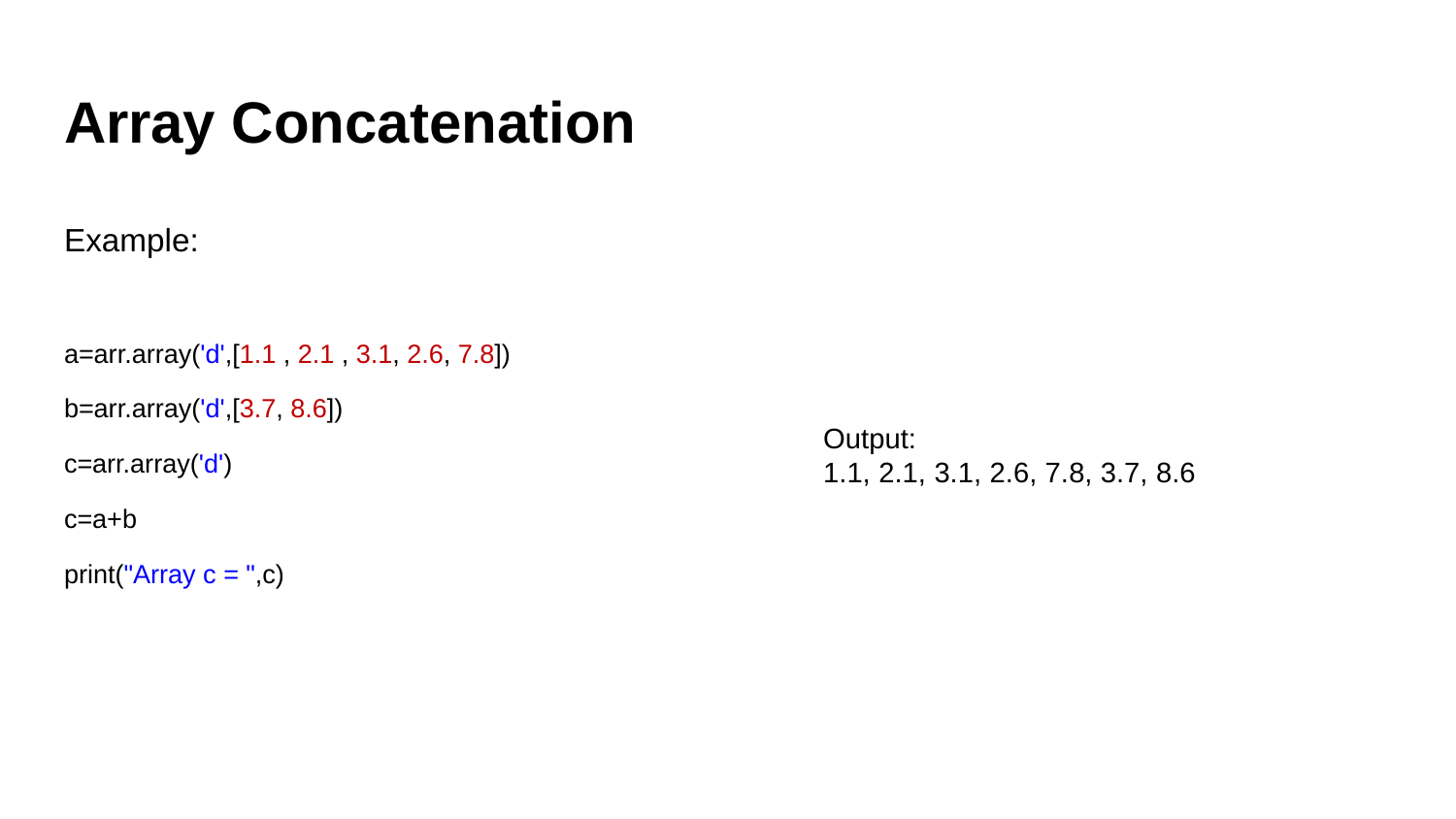

# Array Concatenation
Example:

a=arr.array('d',[1.1 , 2.1 , 3.1, 2.6, 7.8])
b=arr.array('d',[3.7, 8.6])
c=arr.array('d')
c=a+b
print("Array c = ",c)
Output:
1.1, 2.1, 3.1, 2.6, 7.8, 3.7, 8.6